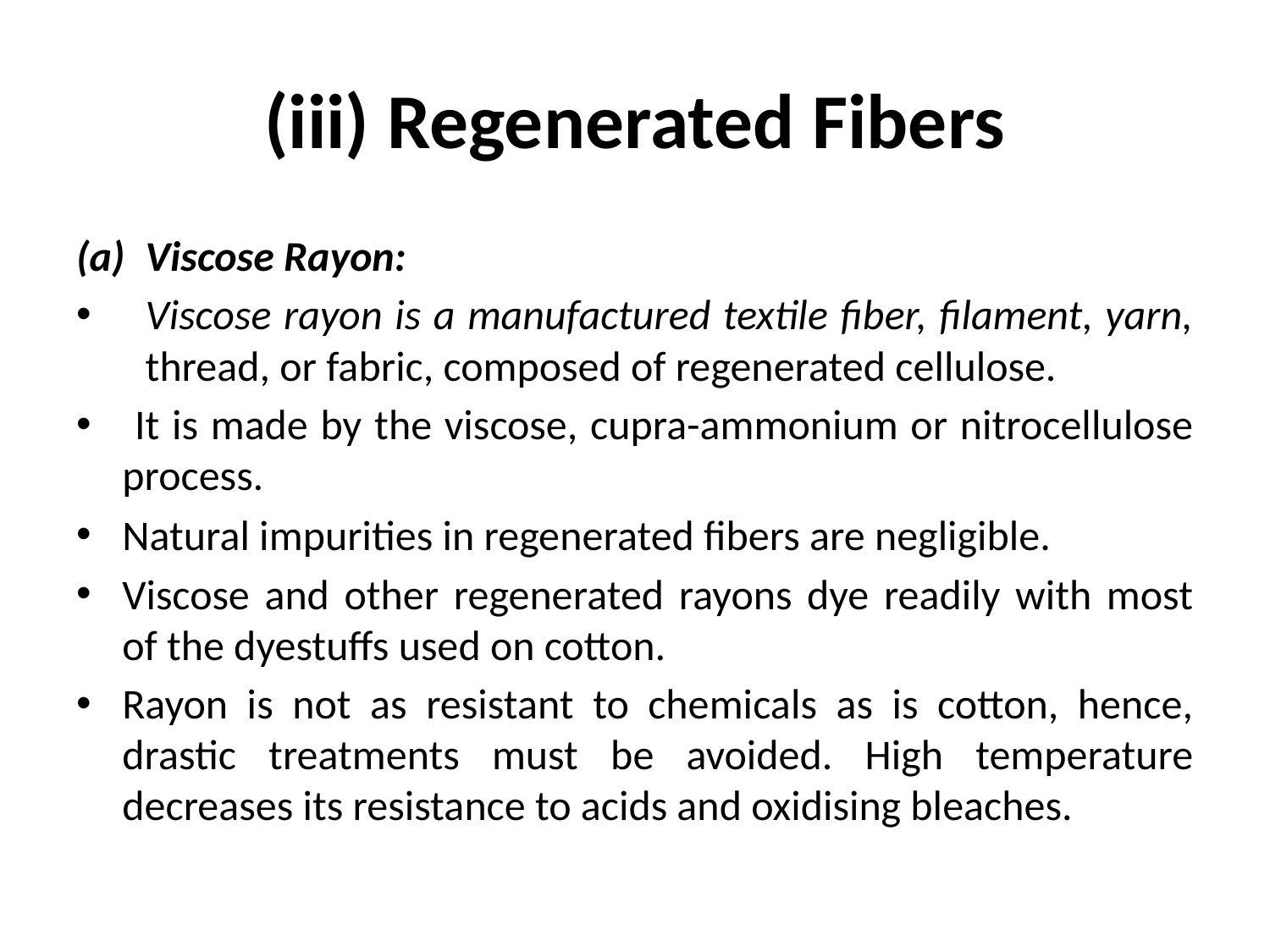

# (iii) Regenerated Fibers
Viscose Rayon:
Viscose rayon is a manufactured textile fiber, filament, yarn, thread, or fabric, composed of regenerated cellulose.
 It is made by the viscose, cupra-ammonium or nitrocellulose process.
Natural impurities in regenerated fibers are negligible.
Viscose and other regenerated rayons dye readily with most of the dyestuffs used on cotton.
Rayon is not as resistant to chemicals as is cotton, hence, drastic treatments must be avoided. High temperature decreases its resistance to acids and oxidising bleaches.